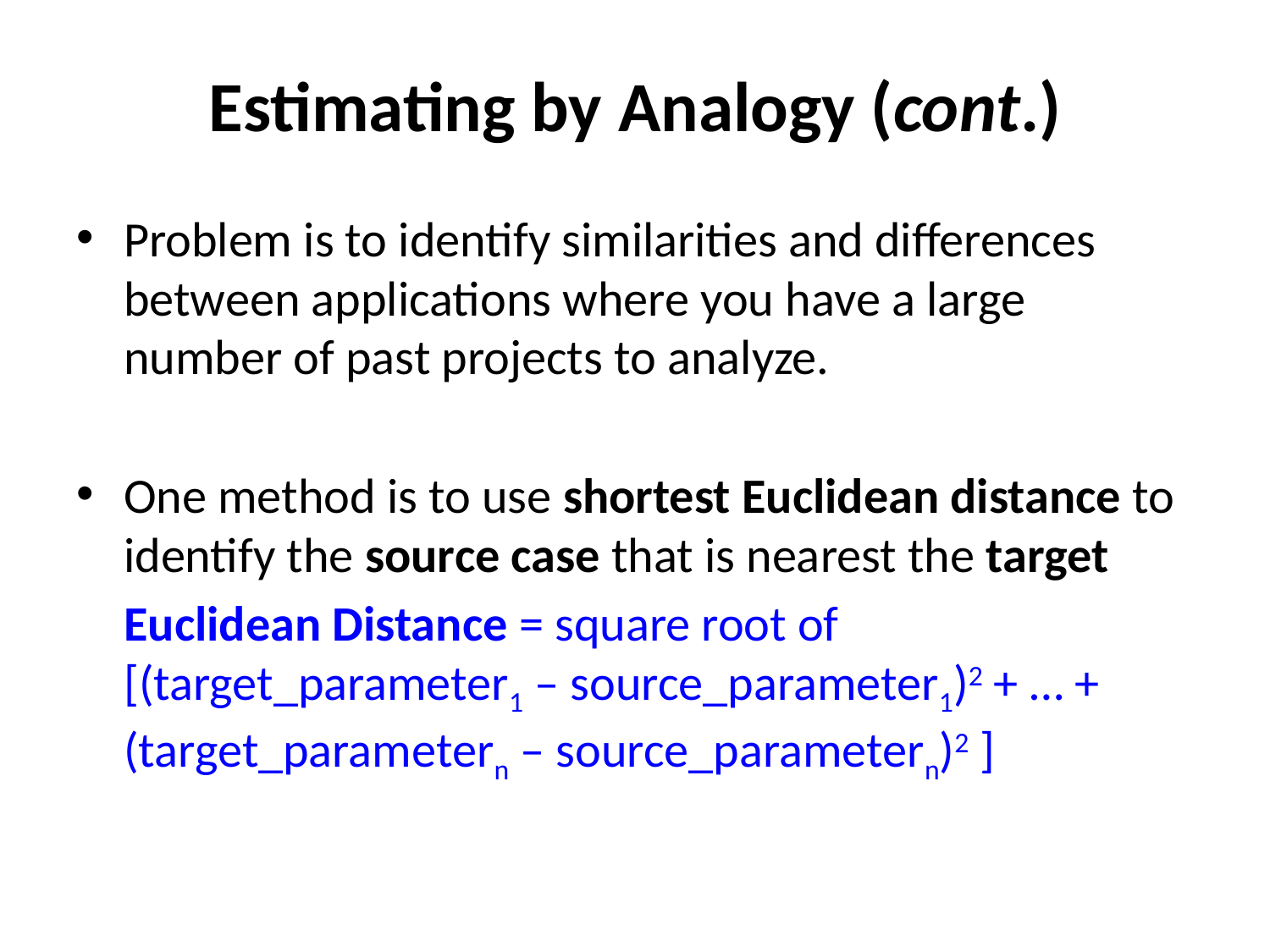

# Estimating by Analogy (cont.)
Problem is to identify similarities and differences between applications where you have a large number of past projects to analyze.

One method is to use shortest Euclidean distance to identify the source case that is nearest the target
	Euclidean Distance = square root of [(target_parameter1 – source_parameter1)2 + … +  (target_parametern – source_parametern)2 ]